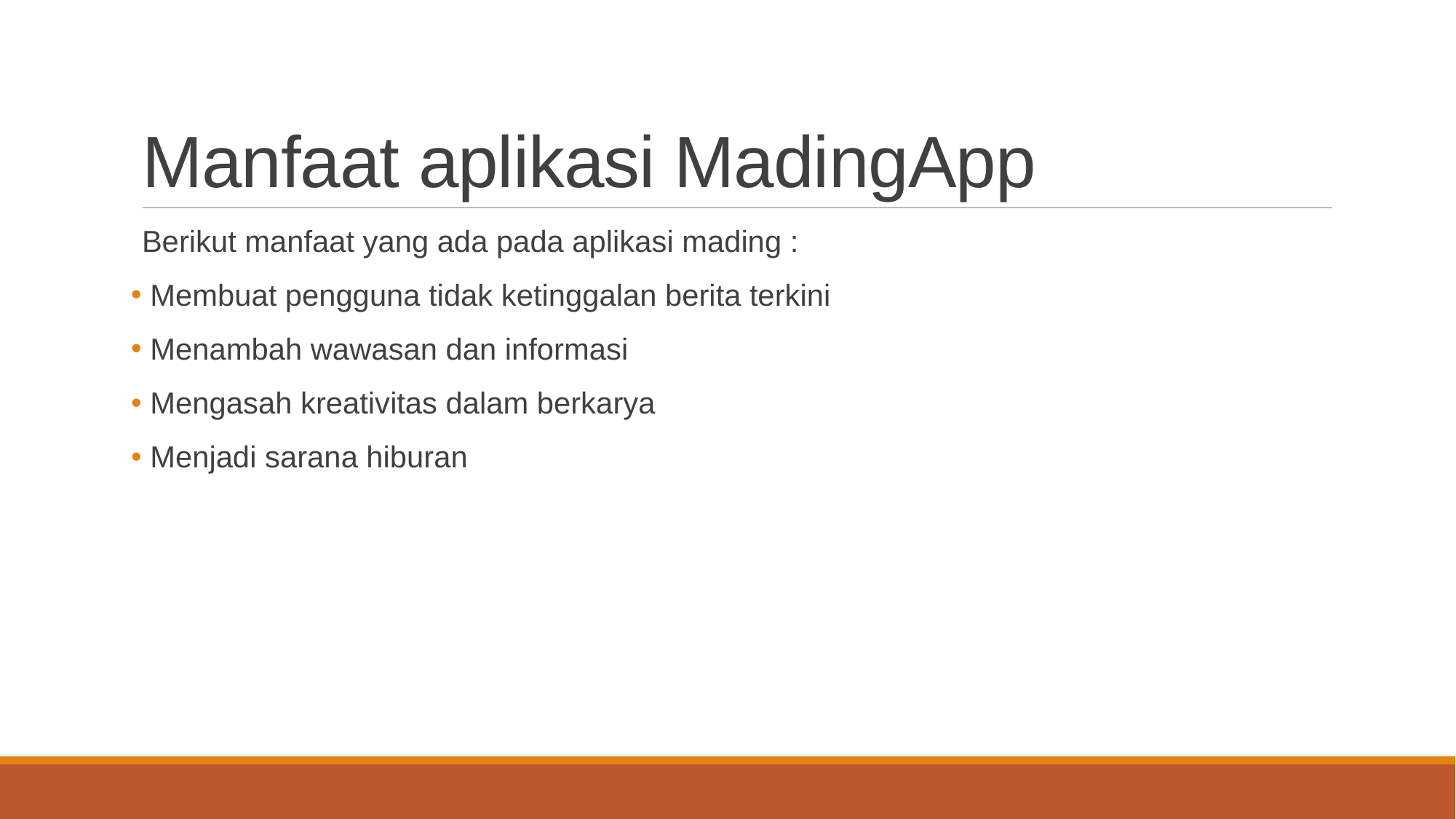

# Manfaat aplikasi MadingApp
Berikut manfaat yang ada pada aplikasi mading :
 Membuat pengguna tidak ketinggalan berita terkini
 Menambah wawasan dan informasi
 Mengasah kreativitas dalam berkarya
 Menjadi sarana hiburan